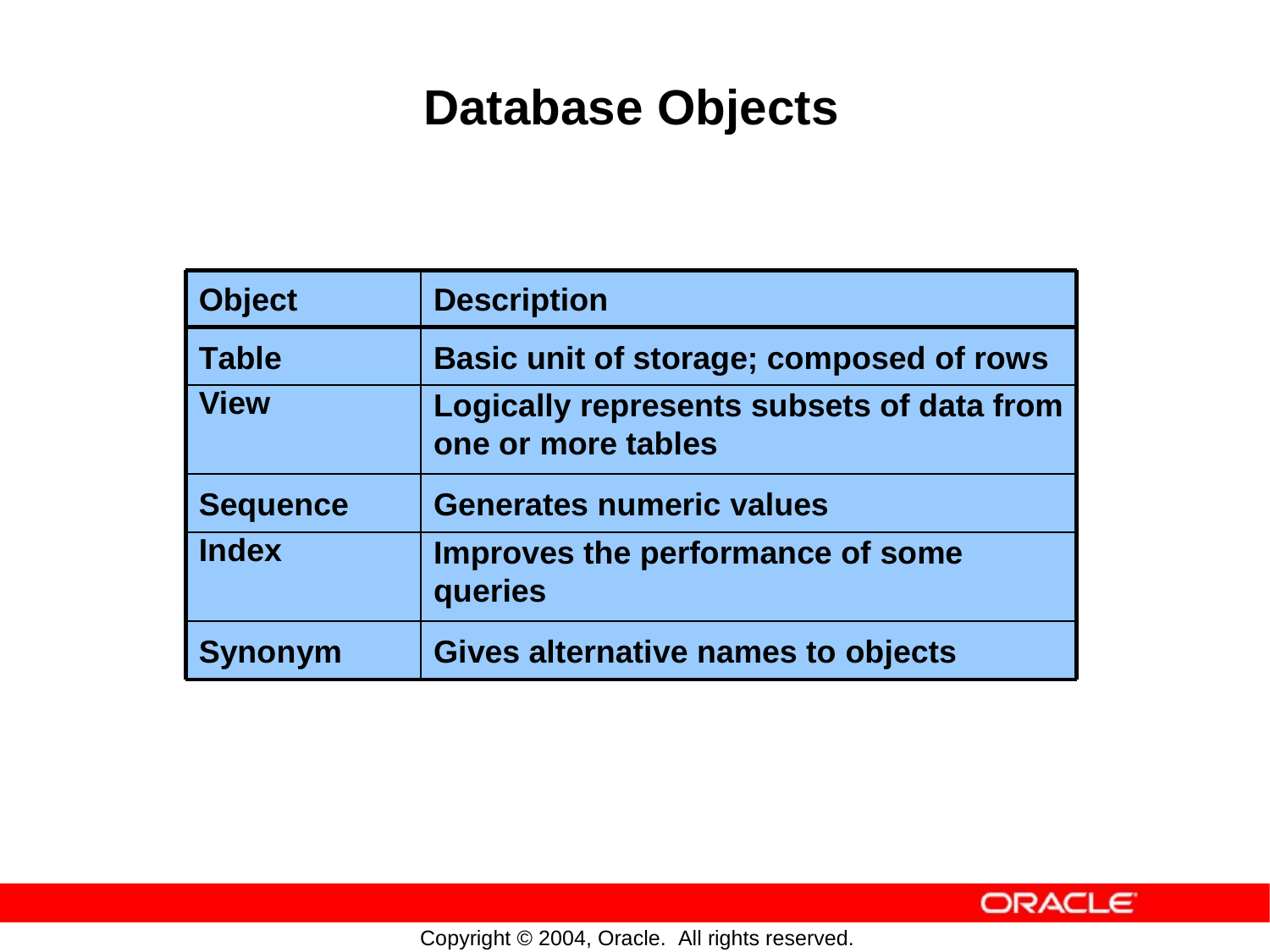

Database
Objects

Object

Description

Table

Basic unit of storage; composed of rows

View
Logically represents subsets of data from one or more tables

Sequence

Generates numeric values

Index
Improves the performance of some queries

Synonym

Gives alternative names to objects

Copyright © 2004, Oracle.  All rights reserved.